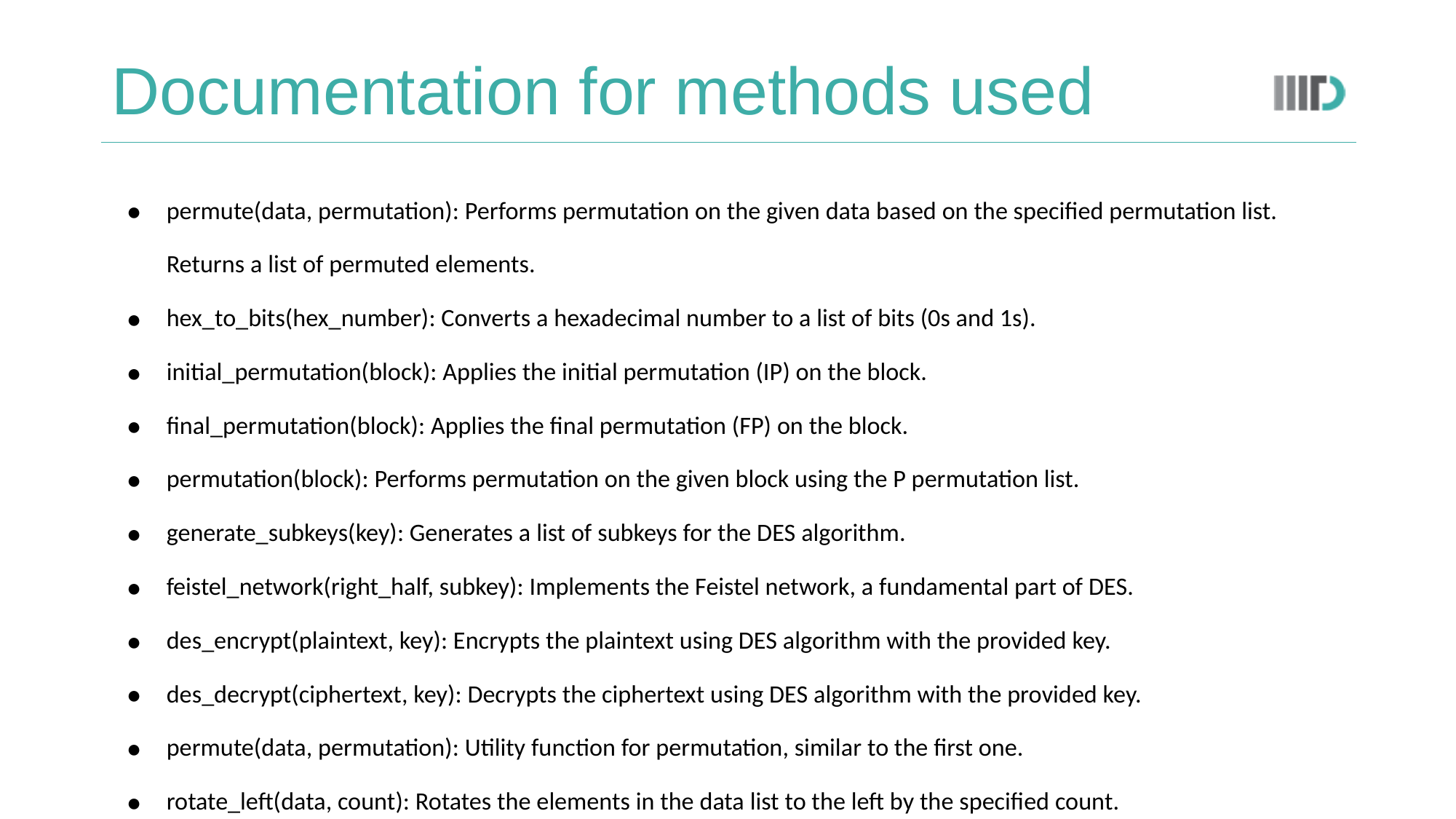

# Documentation for methods used
permute(data, permutation): Performs permutation on the given data based on the specified permutation list. Returns a list of permuted elements.
hex_to_bits(hex_number): Converts a hexadecimal number to a list of bits (0s and 1s).
initial_permutation(block): Applies the initial permutation (IP) on the block.
final_permutation(block): Applies the final permutation (FP) on the block.
permutation(block): Performs permutation on the given block using the P permutation list.
generate_subkeys(key): Generates a list of subkeys for the DES algorithm.
feistel_network(right_half, subkey): Implements the Feistel network, a fundamental part of DES.
des_encrypt(plaintext, key): Encrypts the plaintext using DES algorithm with the provided key.
des_decrypt(ciphertext, key): Decrypts the ciphertext using DES algorithm with the provided key.
permute(data, permutation): Utility function for permutation, similar to the first one.
rotate_left(data, count): Rotates the elements in the data list to the left by the specified count.